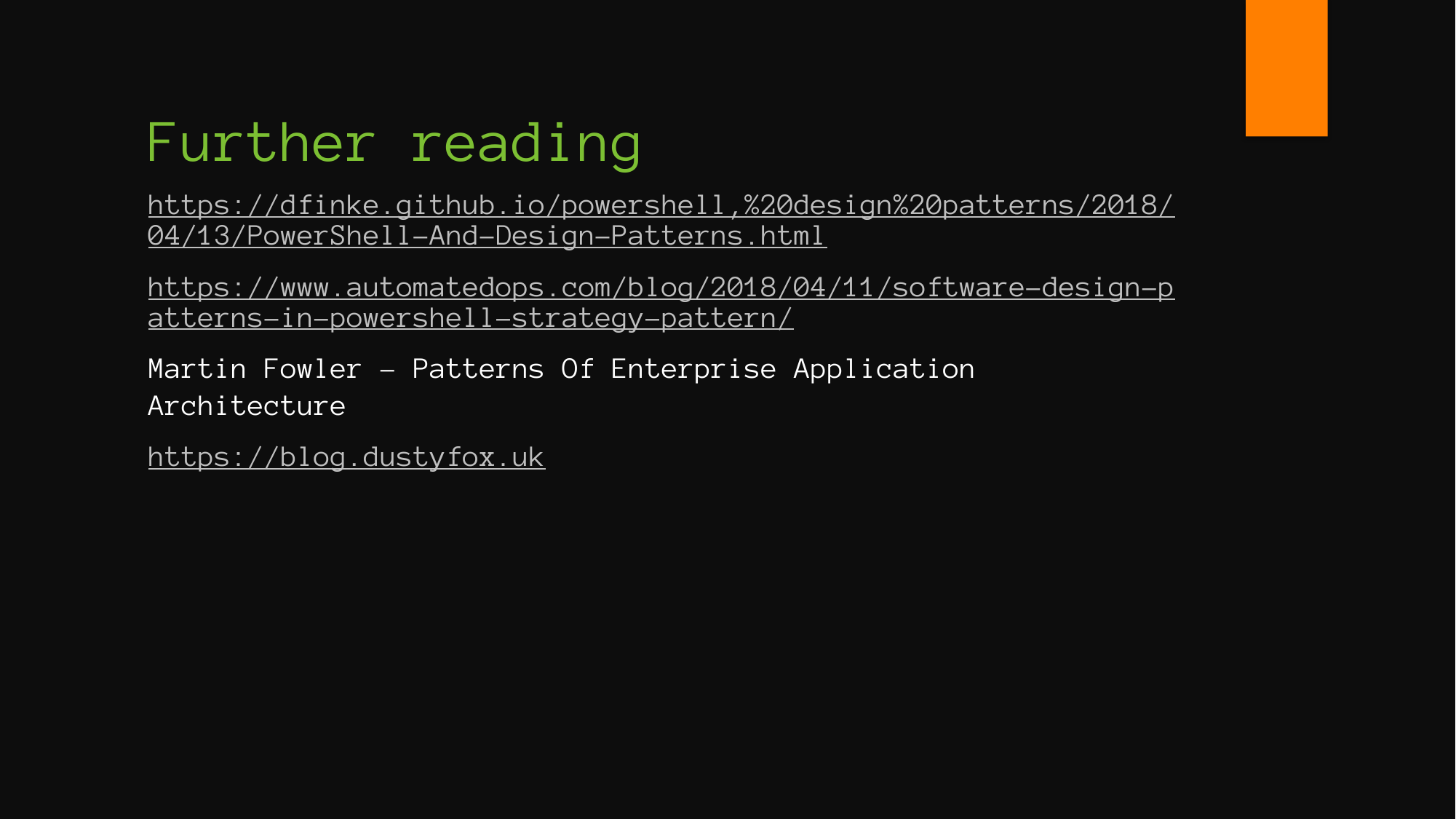

# Further reading
https://dfinke.github.io/powershell,%20design%20patterns/2018/04/13/PowerShell-And-Design-Patterns.html
https://www.automatedops.com/blog/2018/04/11/software-design-patterns-in-powershell-strategy-pattern/
Martin Fowler – Patterns Of Enterprise Application Architecture
https://blog.dustyfox.uk